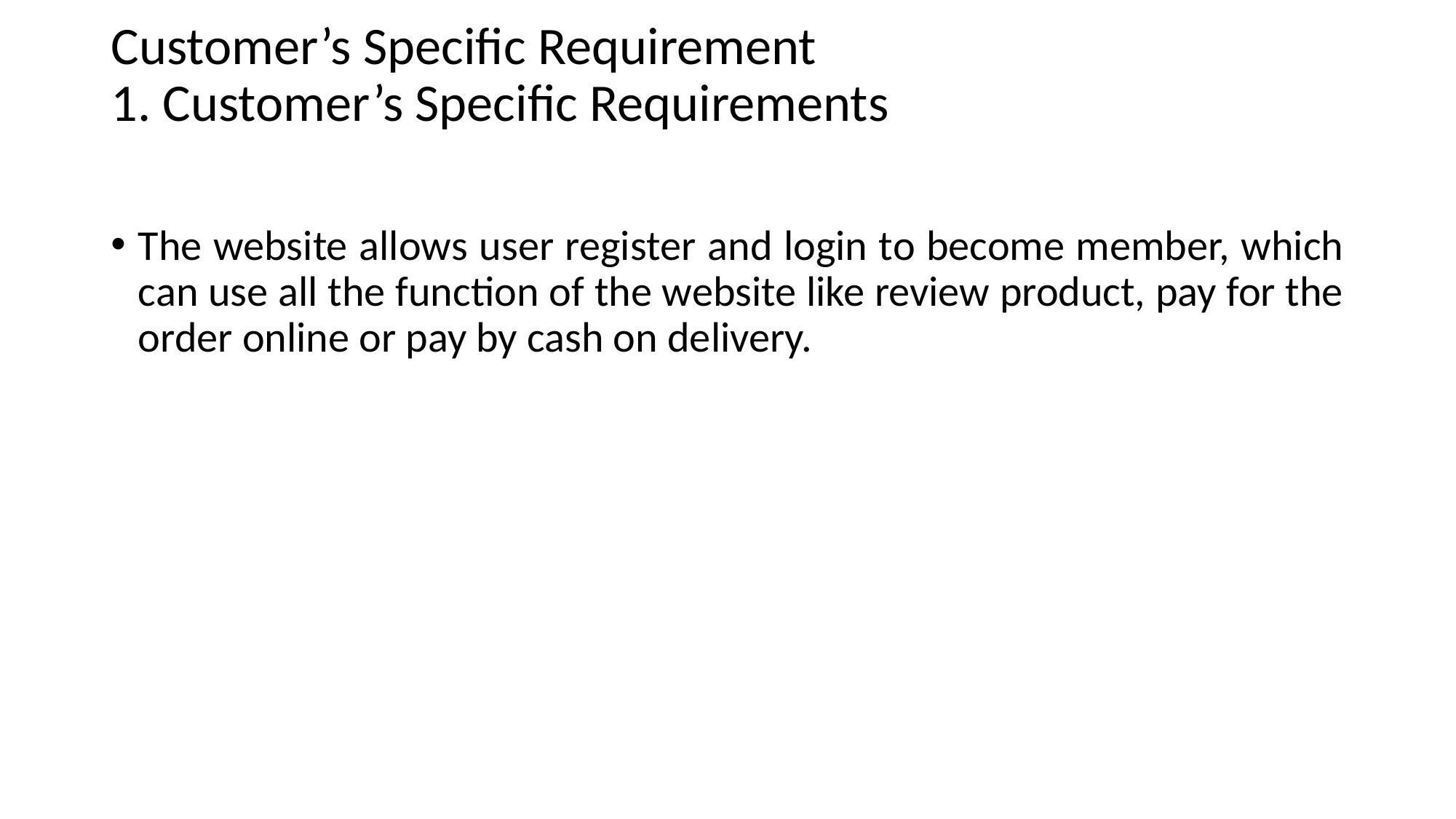

# Customer’s Specific Requirement 1. Customer’s Specific Requirements
The website allows user register and login to become member, which can use all the function of the website like review product, pay for the order online or pay by cash on delivery.